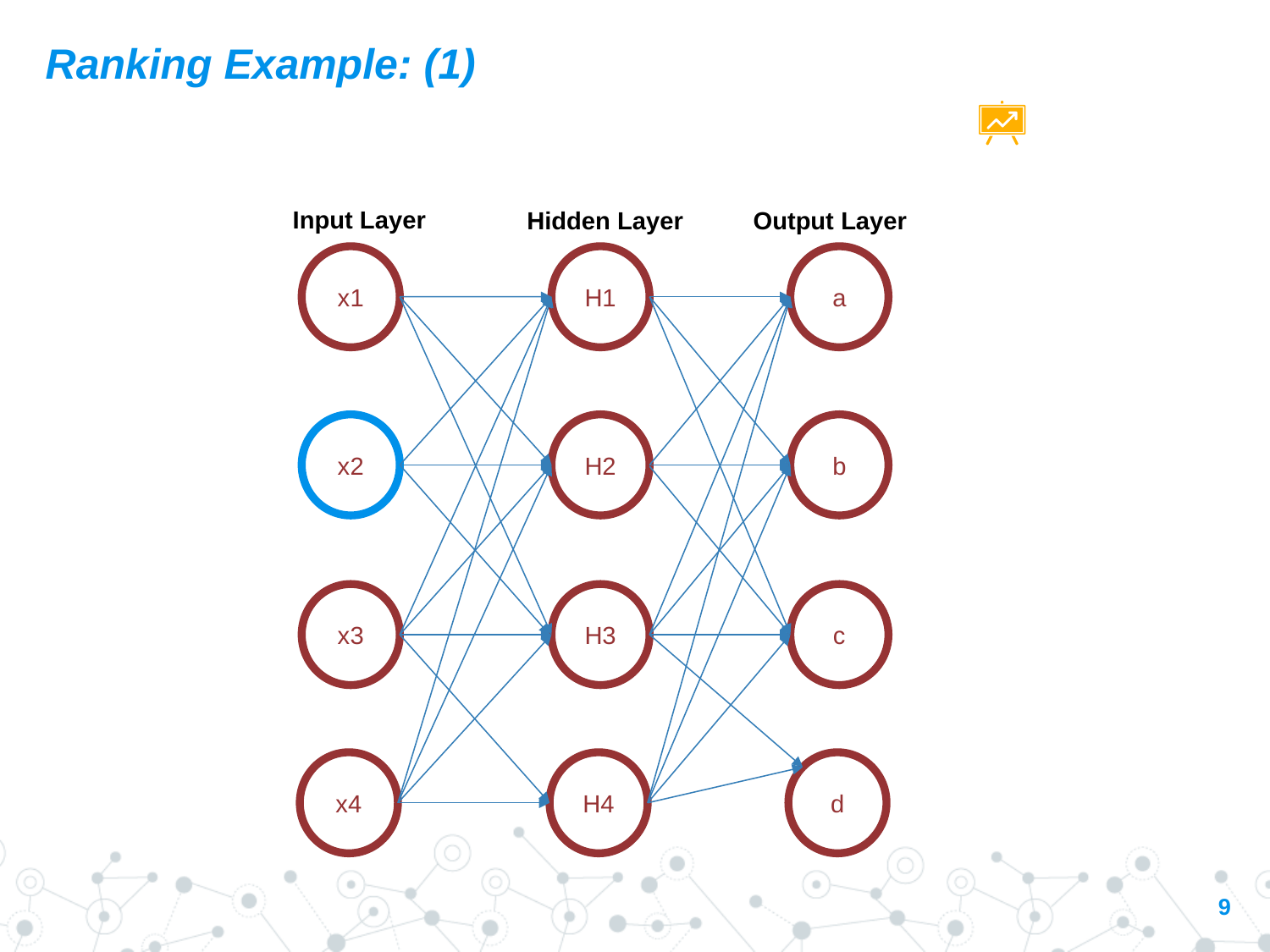

# Ranking Example: (1)

Input Layer
Hidden Layer
Output Layer
x1
H1
a
x2
H2
b
x3
H3
c
x4
H4
d
9